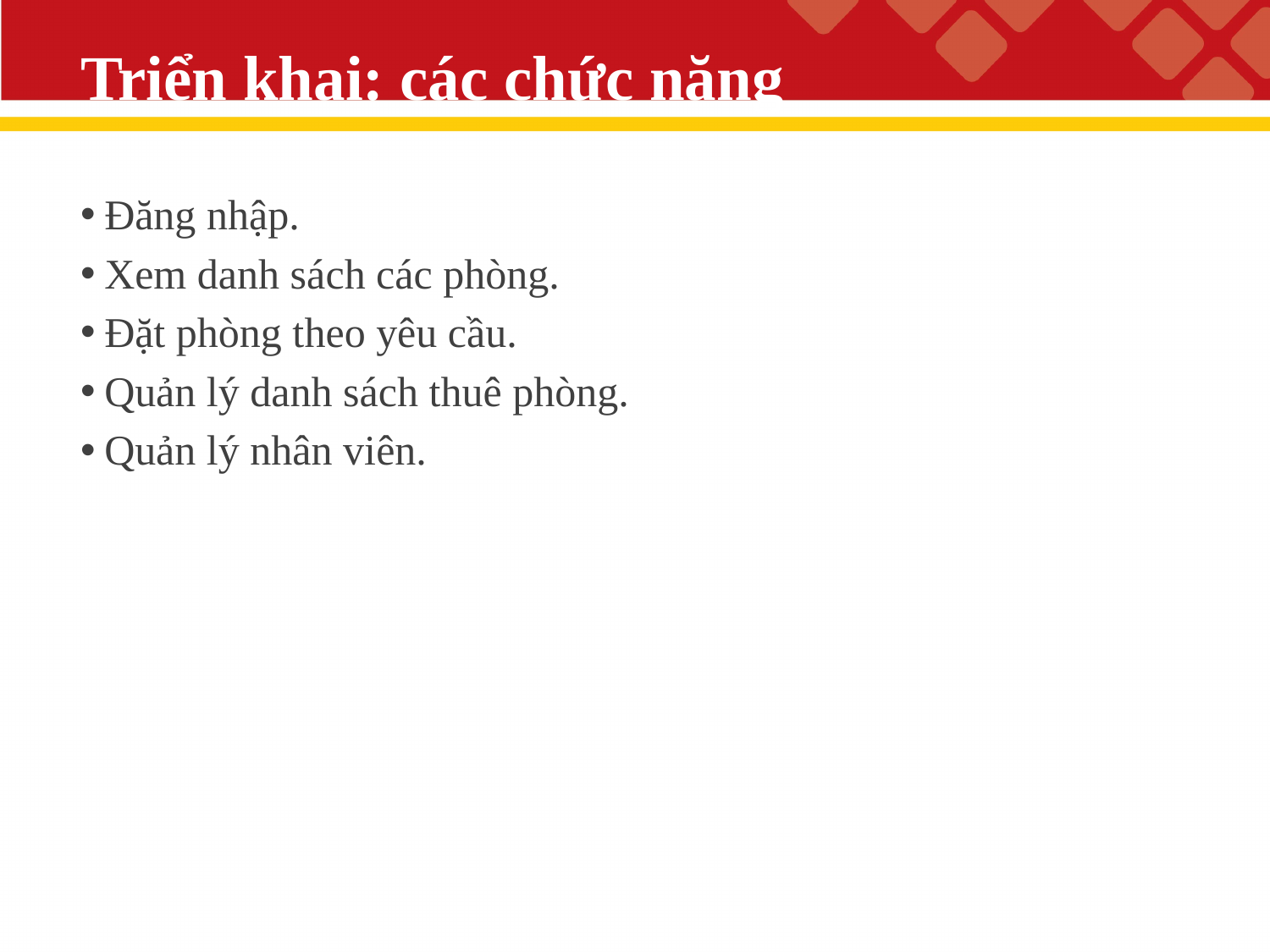

# Triển khai: các chức năng
Đăng nhập.
Xem danh sách các phòng.
Đặt phòng theo yêu cầu.
Quản lý danh sách thuê phòng.
Quản lý nhân viên.